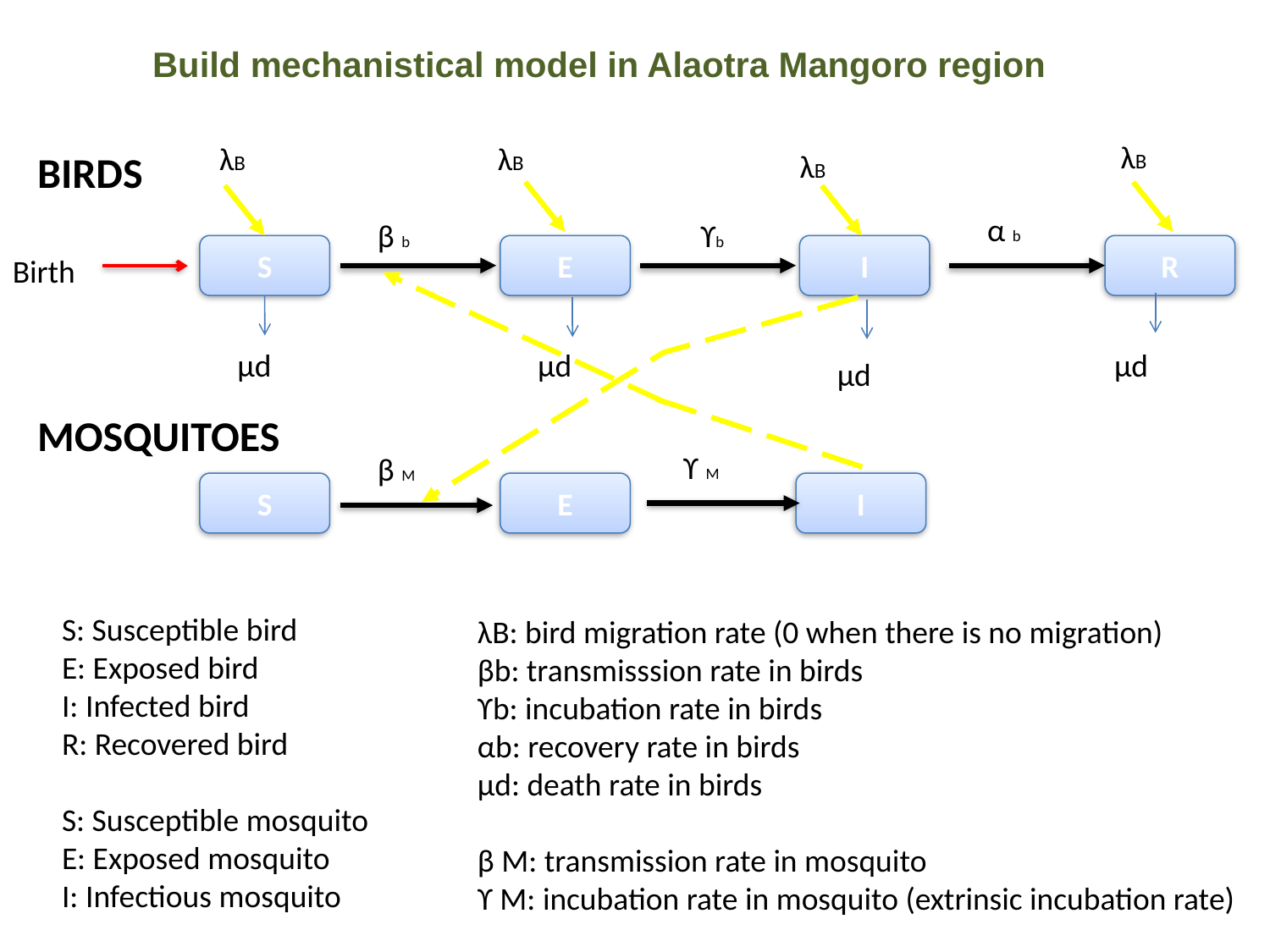

Build mechanistical model in Alaotra Mangoro region
λB
λB
λB
BIRDS
λB
α b
 ϒb
β b
S
E
I
R
Birth

µd
µd
µd
µd
MOSQUITOES
ϒ M
β M
S
E
I
S: Susceptible bird
E: Exposed bird
I: Infected bird
R: Recovered bird

S: Susceptible mosquito
E: Exposed mosquito
I: Infectious mosquito

λB: bird migration rate (0 when there is no migration)
βb: transmisssion rate in birds
ϒb: incubation rate in birds
αb: recovery rate in birds
µd: death rate in birds

β M: transmission rate in mosquito
ϒ M: incubation rate in mosquito (extrinsic incubation rate)